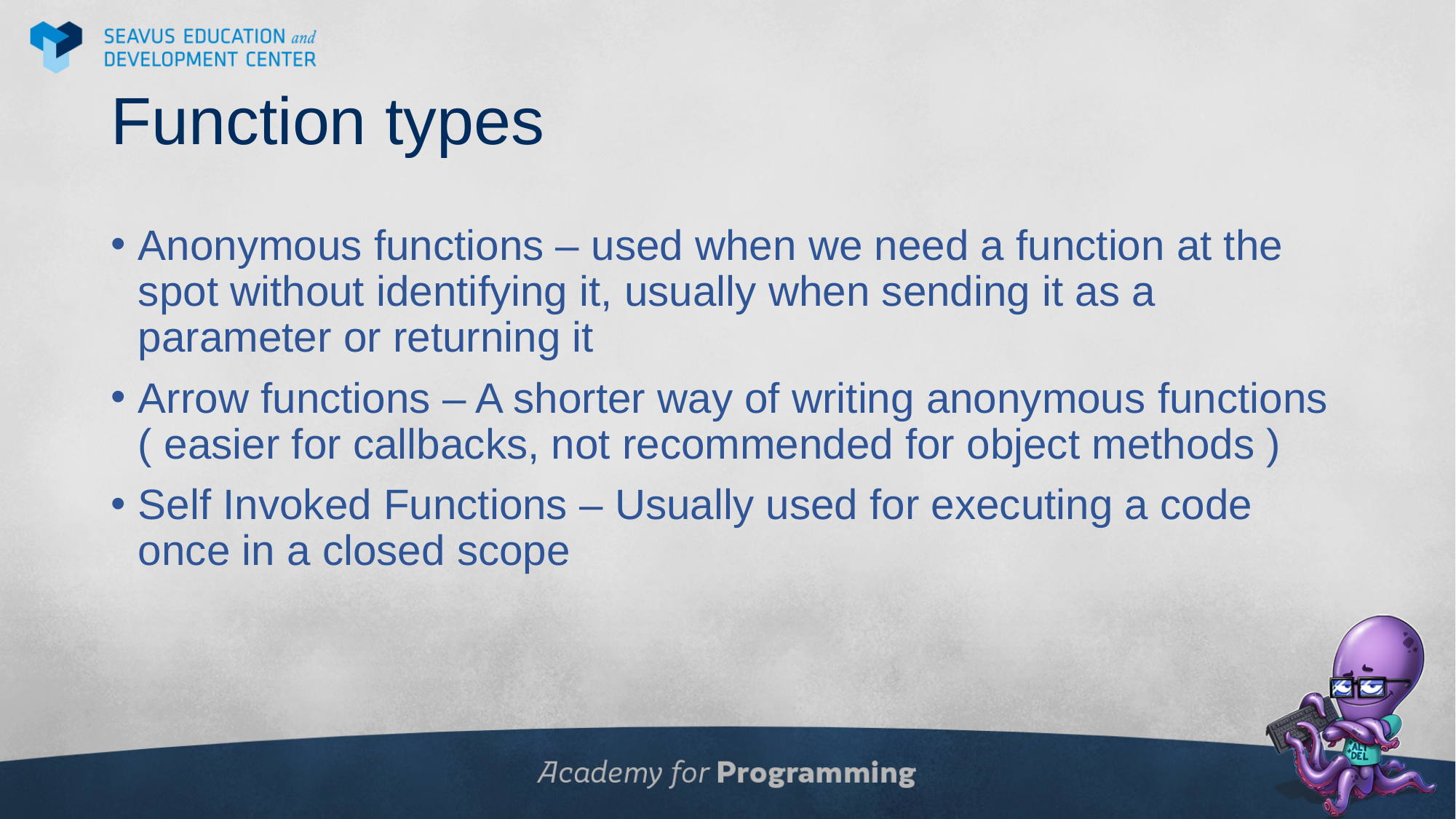

# Function types
Anonymous functions – used when we need a function at the spot without identifying it, usually when sending it as a parameter or returning it
Arrow functions – A shorter way of writing anonymous functions ( easier for callbacks, not recommended for object methods )
Self Invoked Functions – Usually used for executing a code once in a closed scope